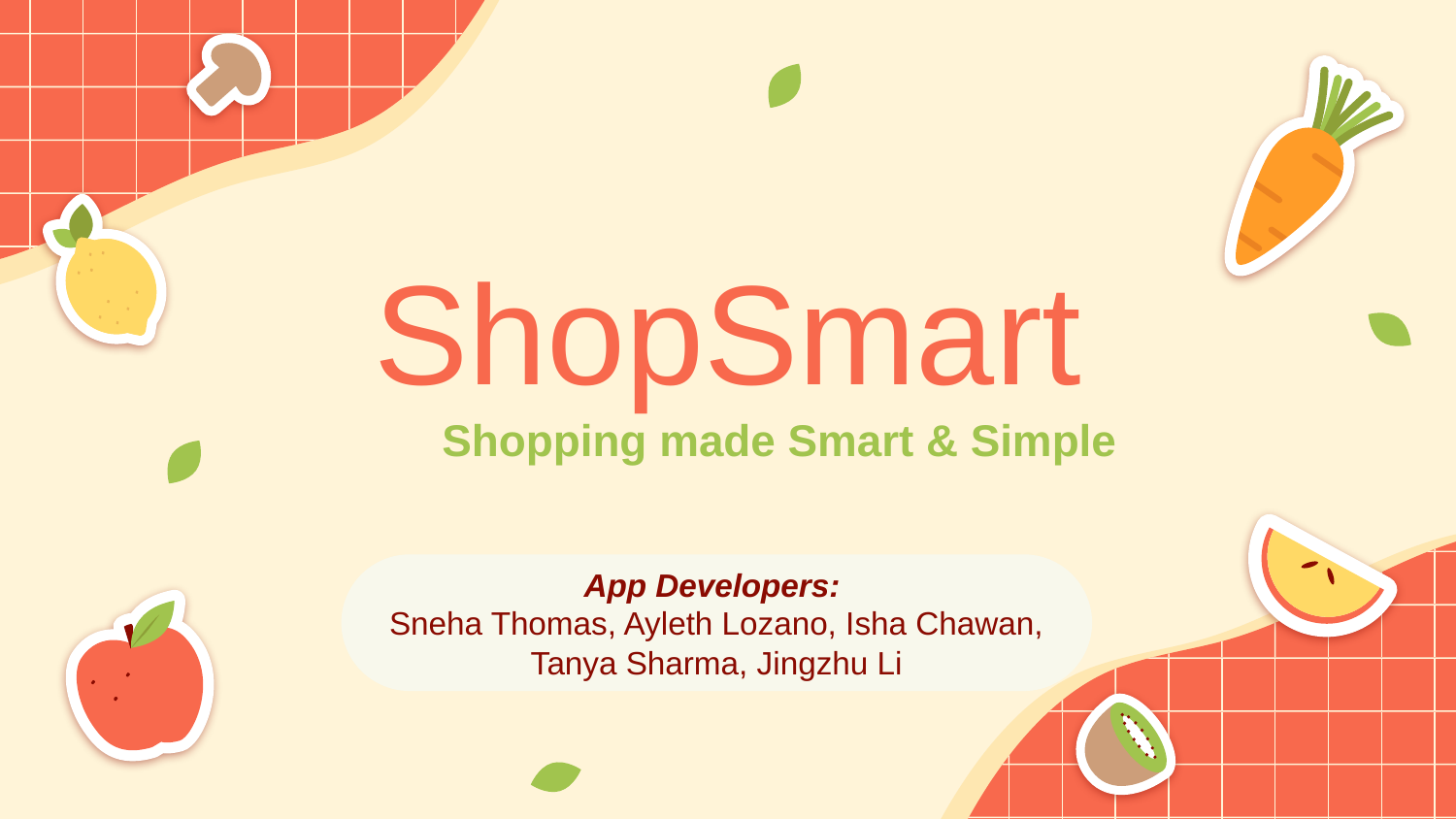

# ShopSmart
          Shopping made Smart & Simple

App Developers:
Sneha Thomas, Ayleth Lozano, Isha Chawan, Tanya Sharma, Jingzhu Li